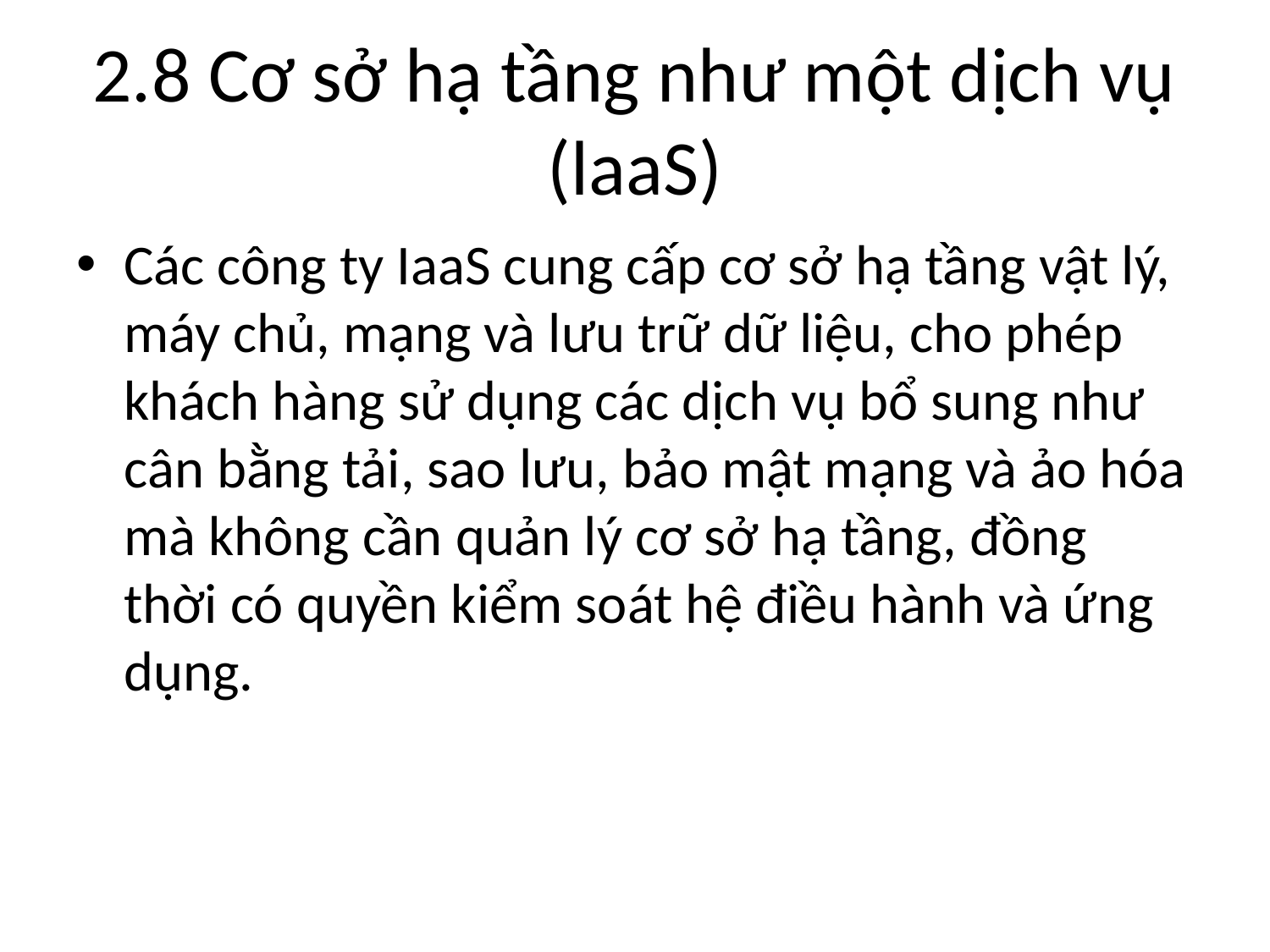

# 2.8 Cơ sở hạ tầng như một dịch vụ (laaS)
Các công ty IaaS cung cấp cơ sở hạ tầng vật lý, máy chủ, mạng và lưu trữ dữ liệu, cho phép khách hàng sử dụng các dịch vụ bổ sung như cân bằng tải, sao lưu, bảo mật mạng và ảo hóa mà không cần quản lý cơ sở hạ tầng, đồng thời có quyền kiểm soát hệ điều hành và ứng dụng.